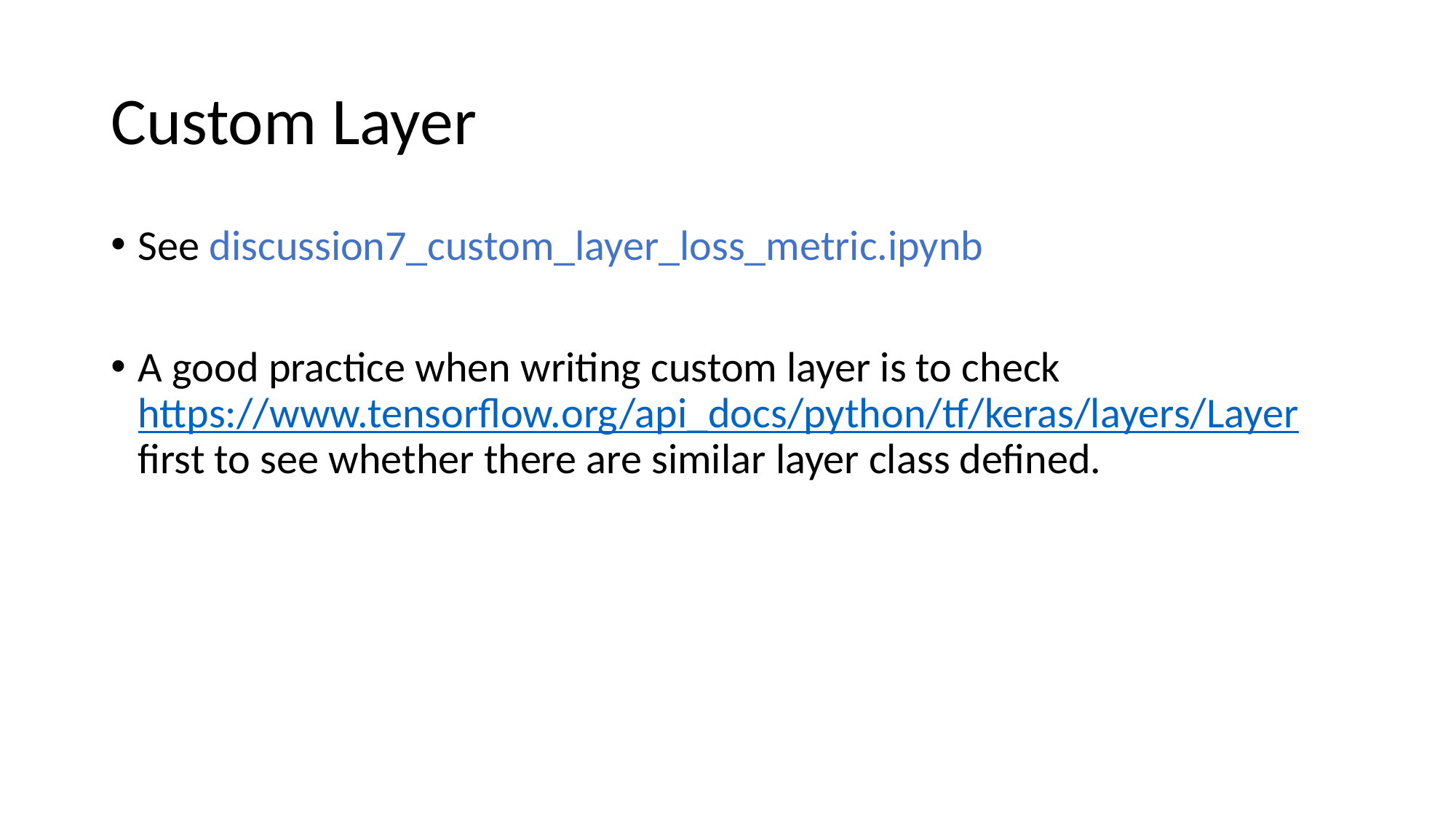

# Custom Layer
See discussion7_custom_layer_loss_metric.ipynb

A good practice when writing custom layer is to check https://www.tensorflow.org/api_docs/python/tf/keras/layers/Layer first to see whether there are similar layer class defined.